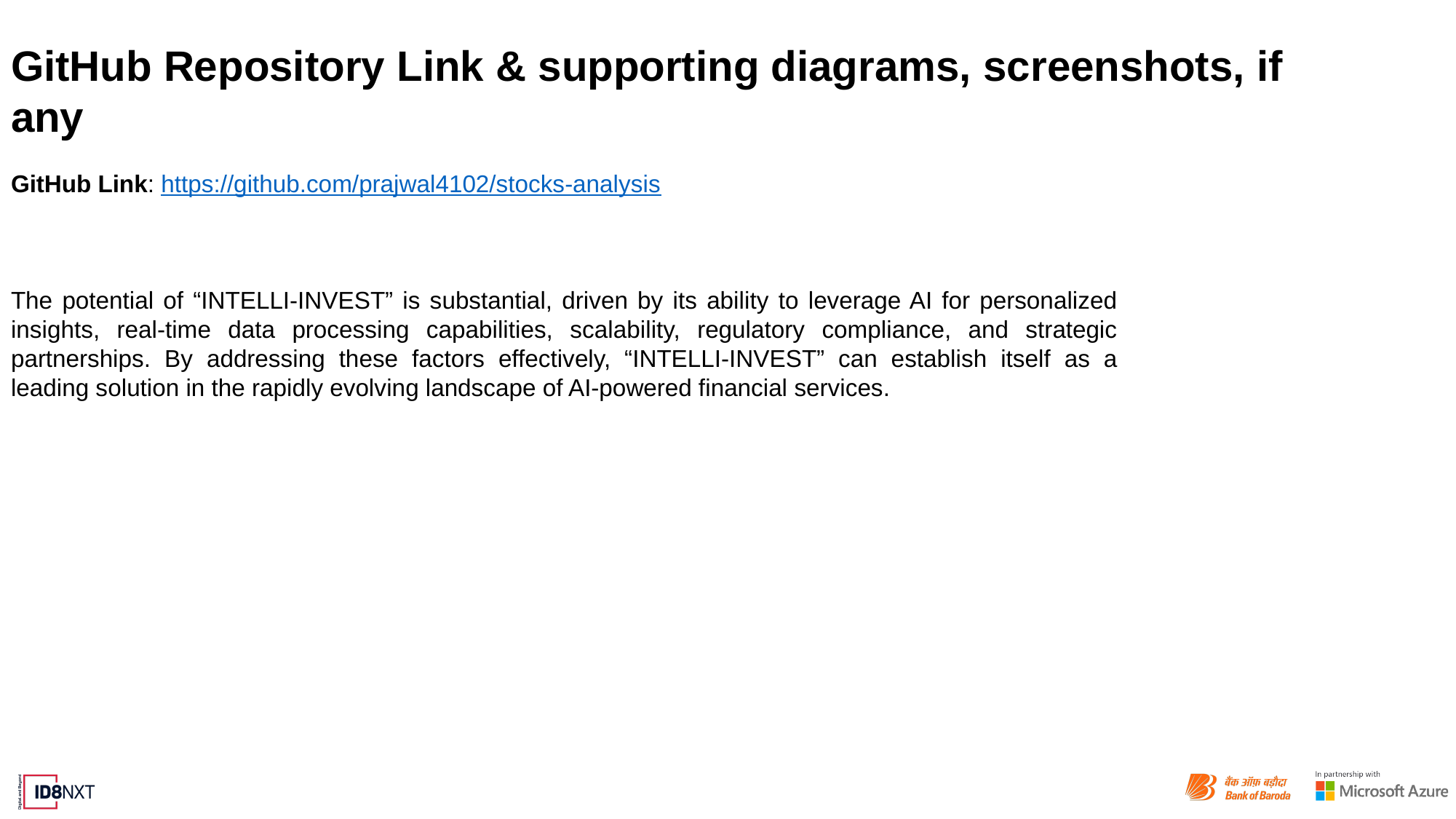

# GitHub Repository Link & supporting diagrams, screenshots, if any

GitHub Link: https://github.com/prajwal4102/stocks-analysis

The potential of “INTELLI-INVEST” is substantial, driven by its ability to leverage AI for personalized insights, real-time data processing capabilities, scalability, regulatory compliance, and strategic partnerships. By addressing these factors effectively, “INTELLI-INVEST” can establish itself as a leading solution in the rapidly evolving landscape of AI-powered financial services.